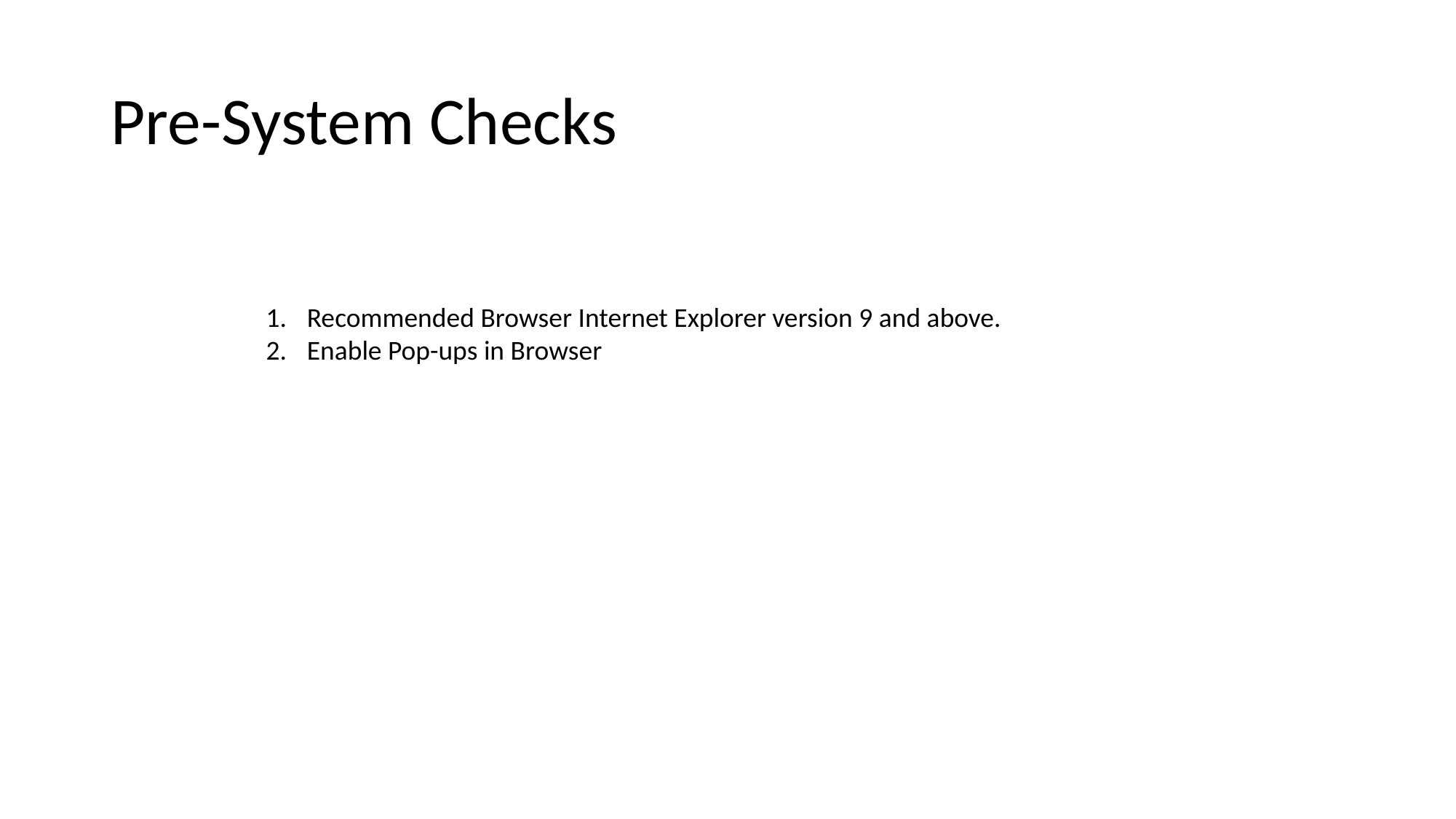

# Pre-System Checks
Recommended Browser Internet Explorer version 9 and above.
Enable Pop-ups in Browser